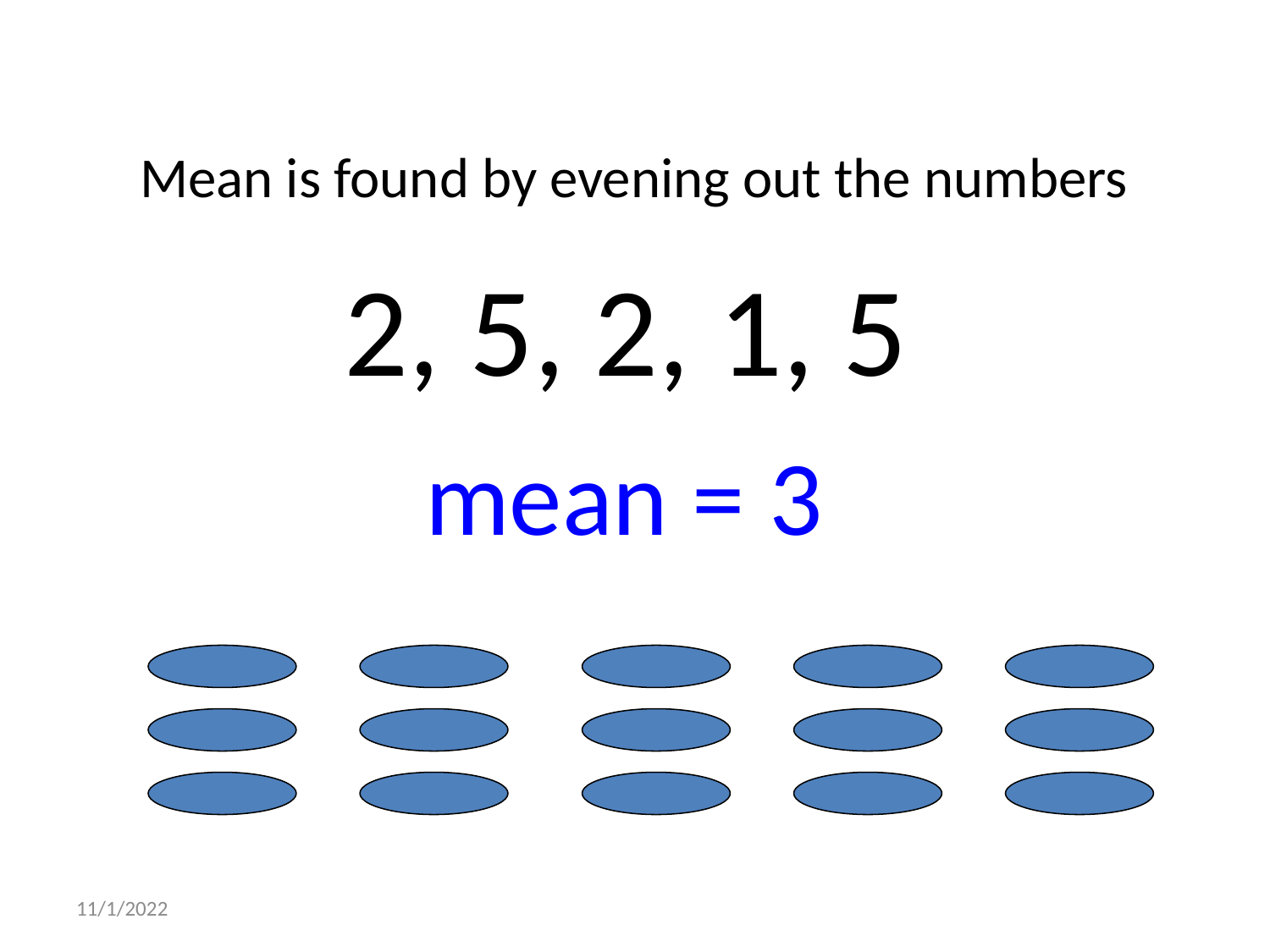

# Mean is found by evening out the numbers
2, 5, 2, 1, 5

mean = 3

11/1/2022